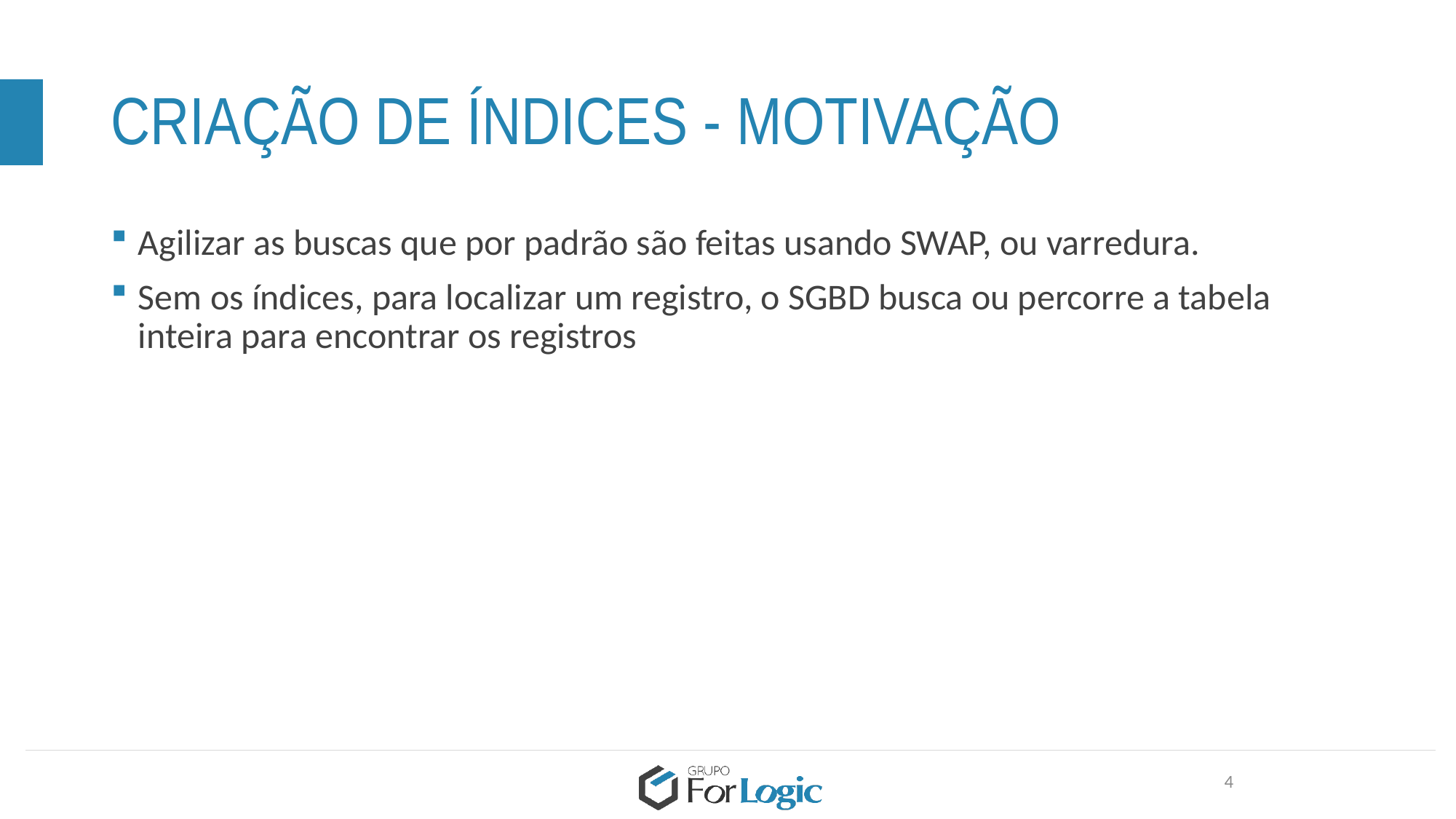

# CRIAÇÃO DE ÍNDICES - MOTIVAÇÃO
Agilizar as buscas que por padrão são feitas usando SWAP, ou varredura.
Sem os índices, para localizar um registro, o SGBD busca ou percorre a tabela inteira para encontrar os registros
4